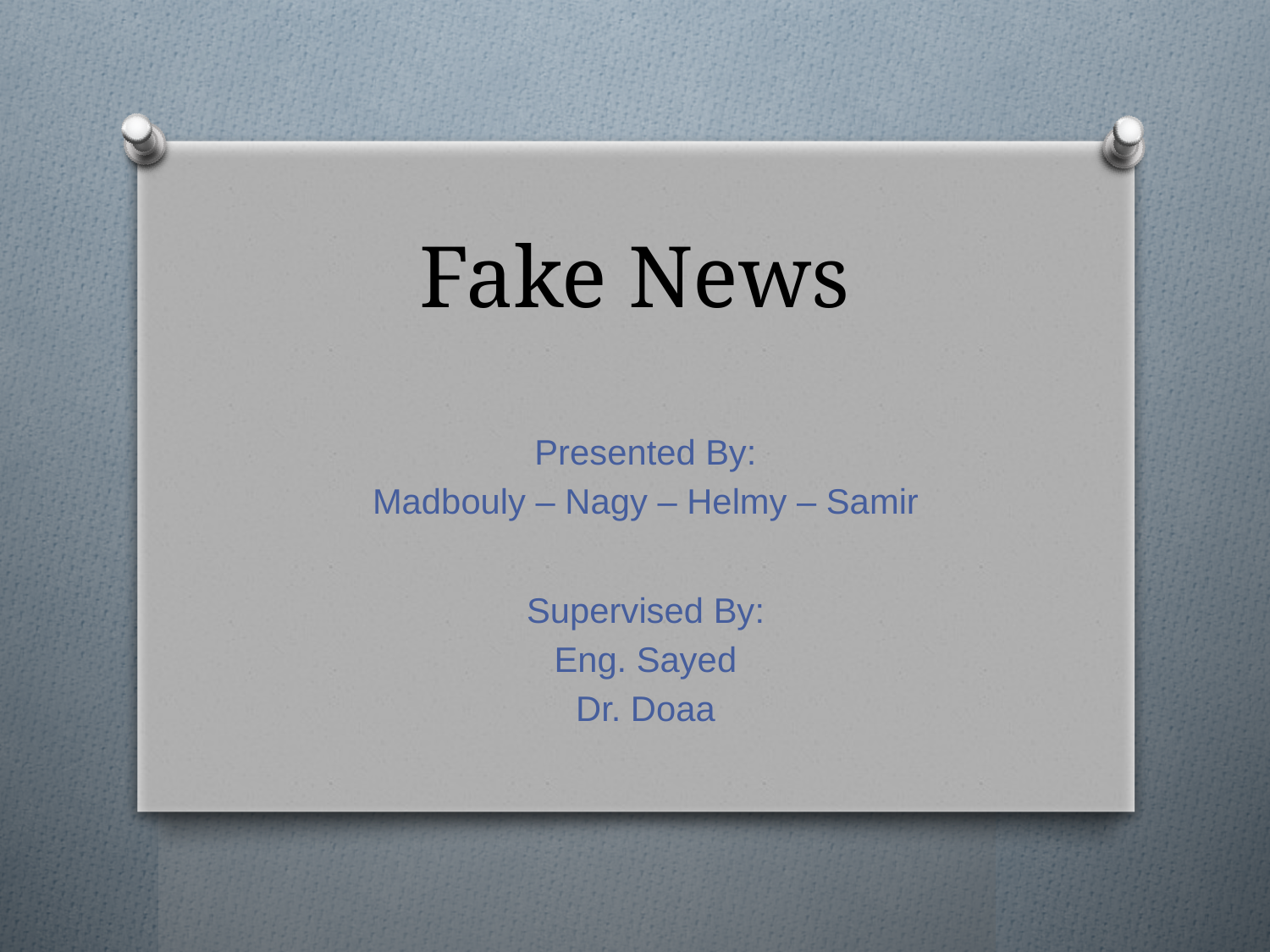

# Fake News
Presented By:
Madbouly – Nagy – Helmy – Samir

Supervised By:
Eng. Sayed
Dr. Doaa